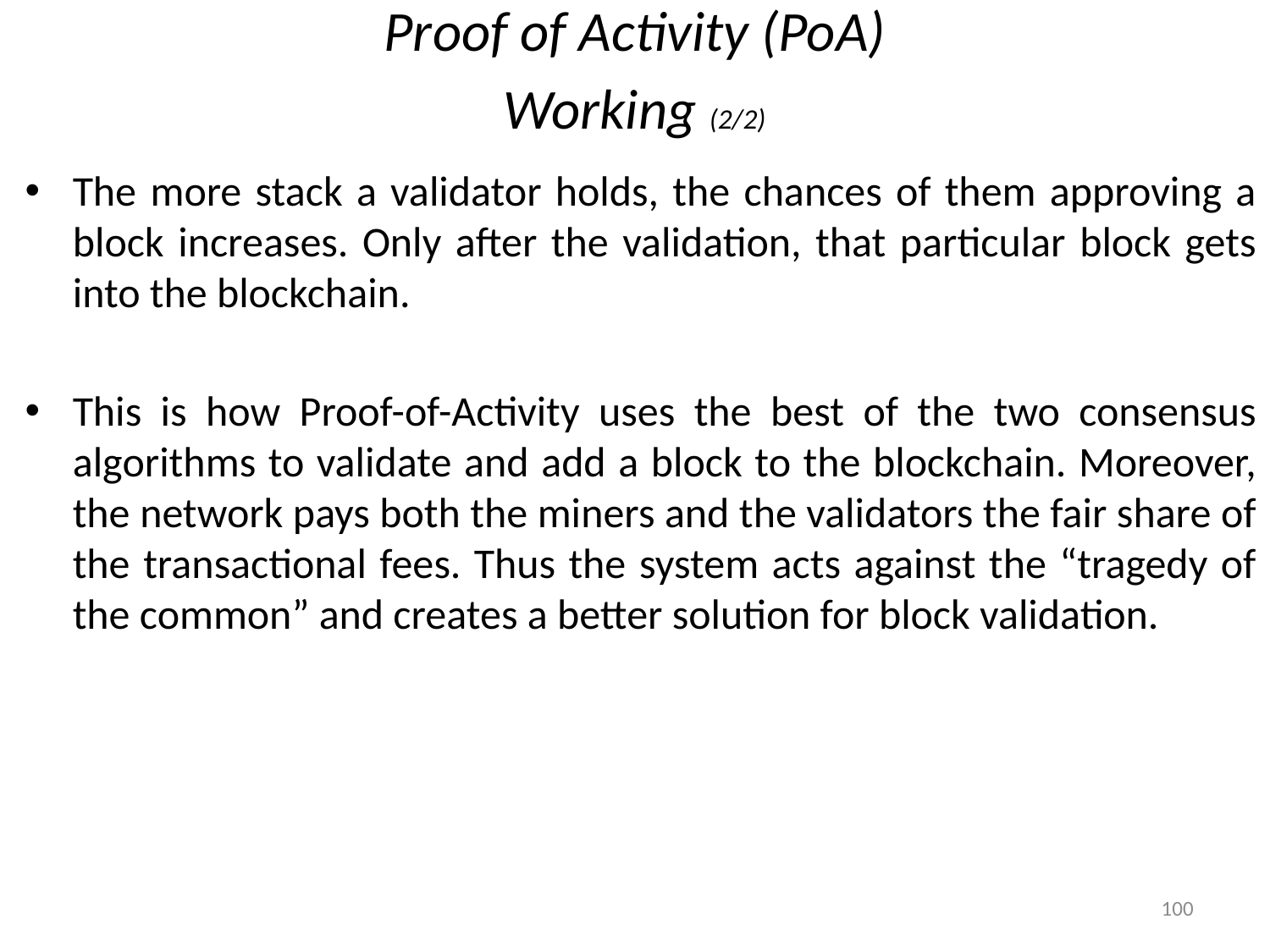

# Proof of Activity (PoA)
Working (2/2)
The more stack a validator holds, the chances of them approving a block increases. Only after the validation, that particular block gets into the blockchain.

This is how Proof-of-Activity uses the best of the two consensus algorithms to validate and add a block to the blockchain. Moreover, the network pays both the miners and the validators the fair share of the transactional fees. Thus the system acts against the “tragedy of the common” and creates a better solution for block validation.
100